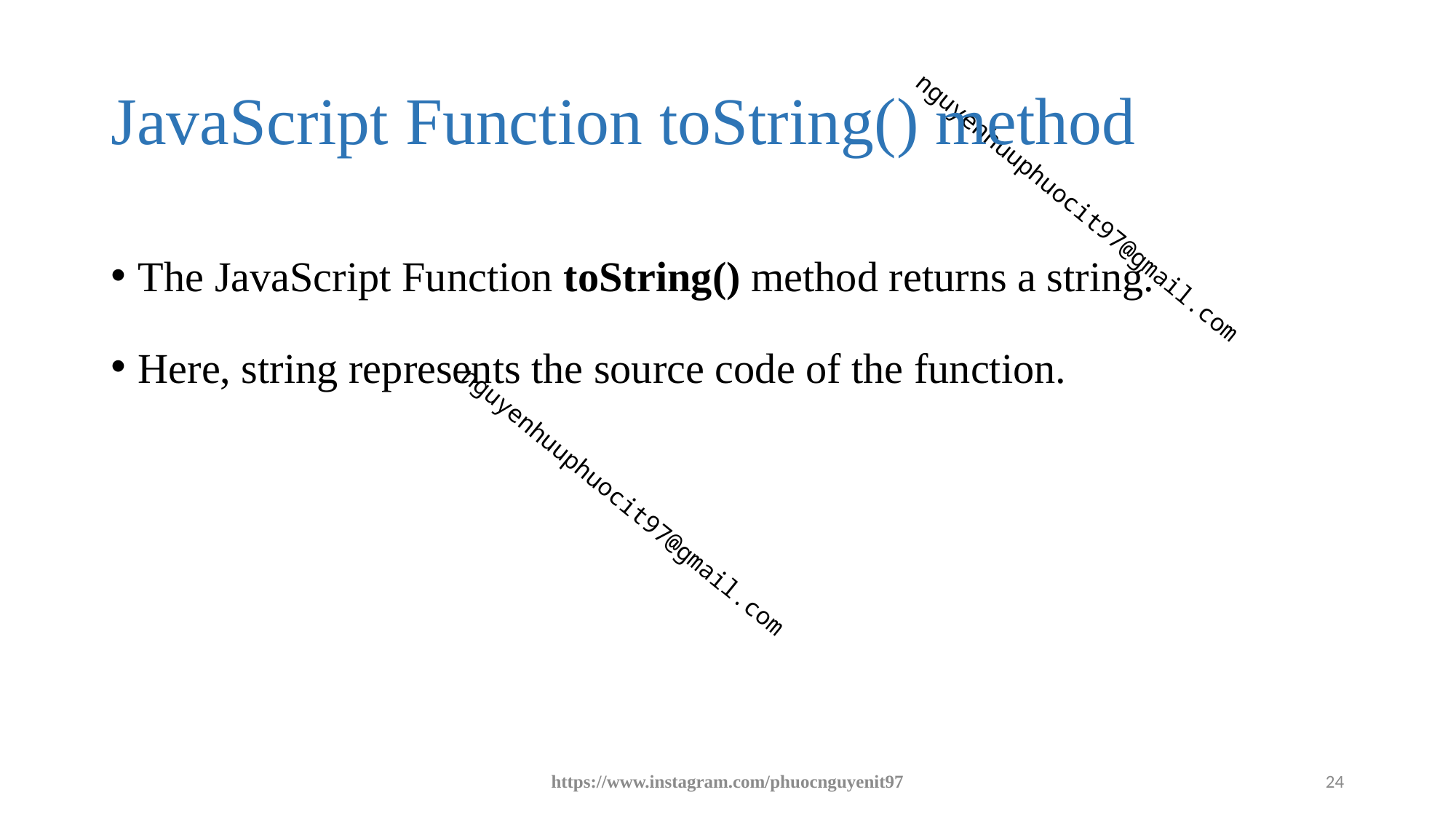

# JavaScript Function toString() method
The JavaScript Function toString() method returns a string.
Here, string represents the source code of the function.
https://www.instagram.com/phuocnguyenit97
24